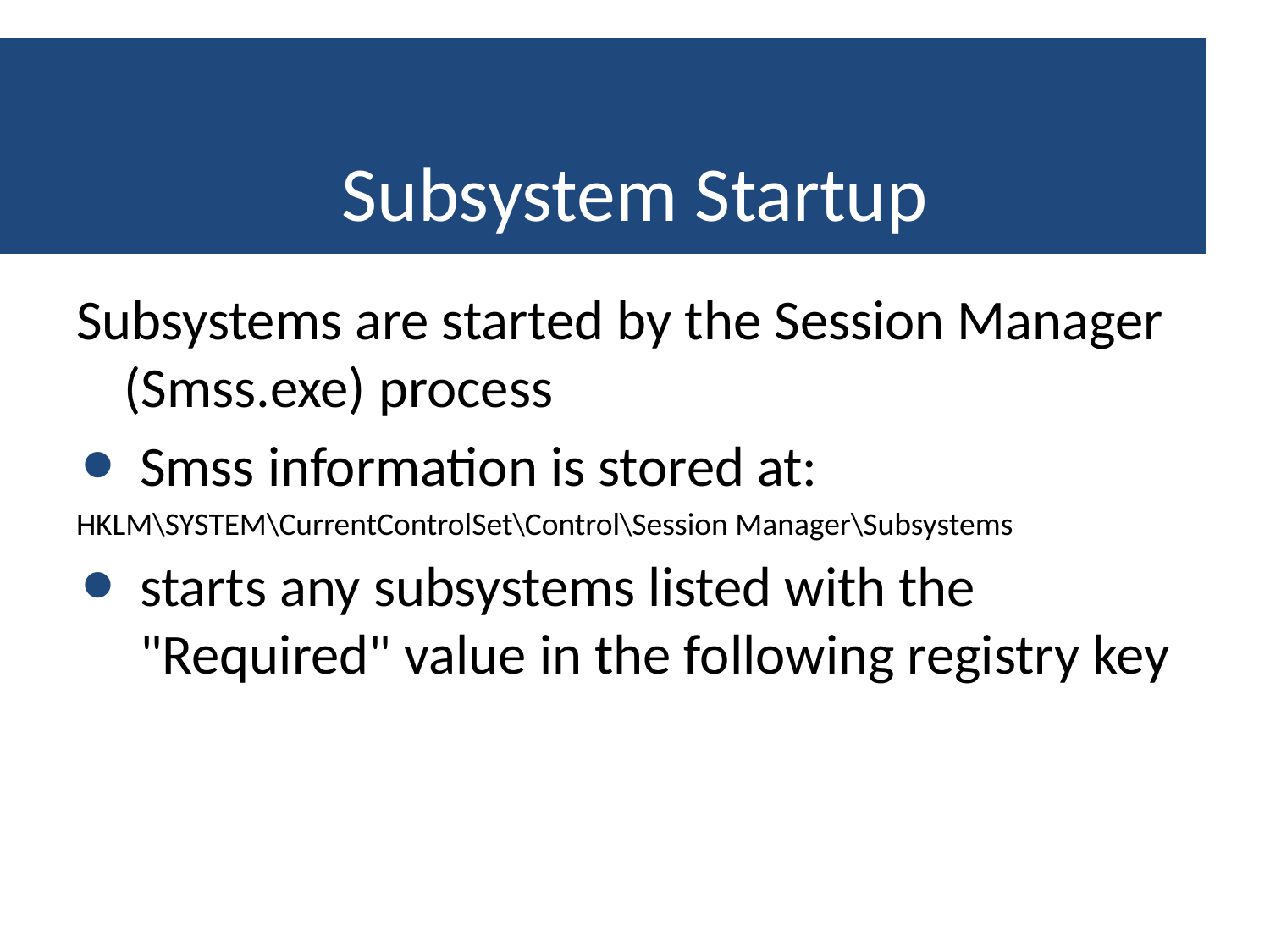

# Subsystem Startup
Subsystems are started by the Session Manager (Smss.exe) process
Smss information is stored at:
HKLM\SYSTEM\CurrentControlSet\Control\Session Manager\Subsystems
starts any subsystems listed with the "Required" value in the following registry key